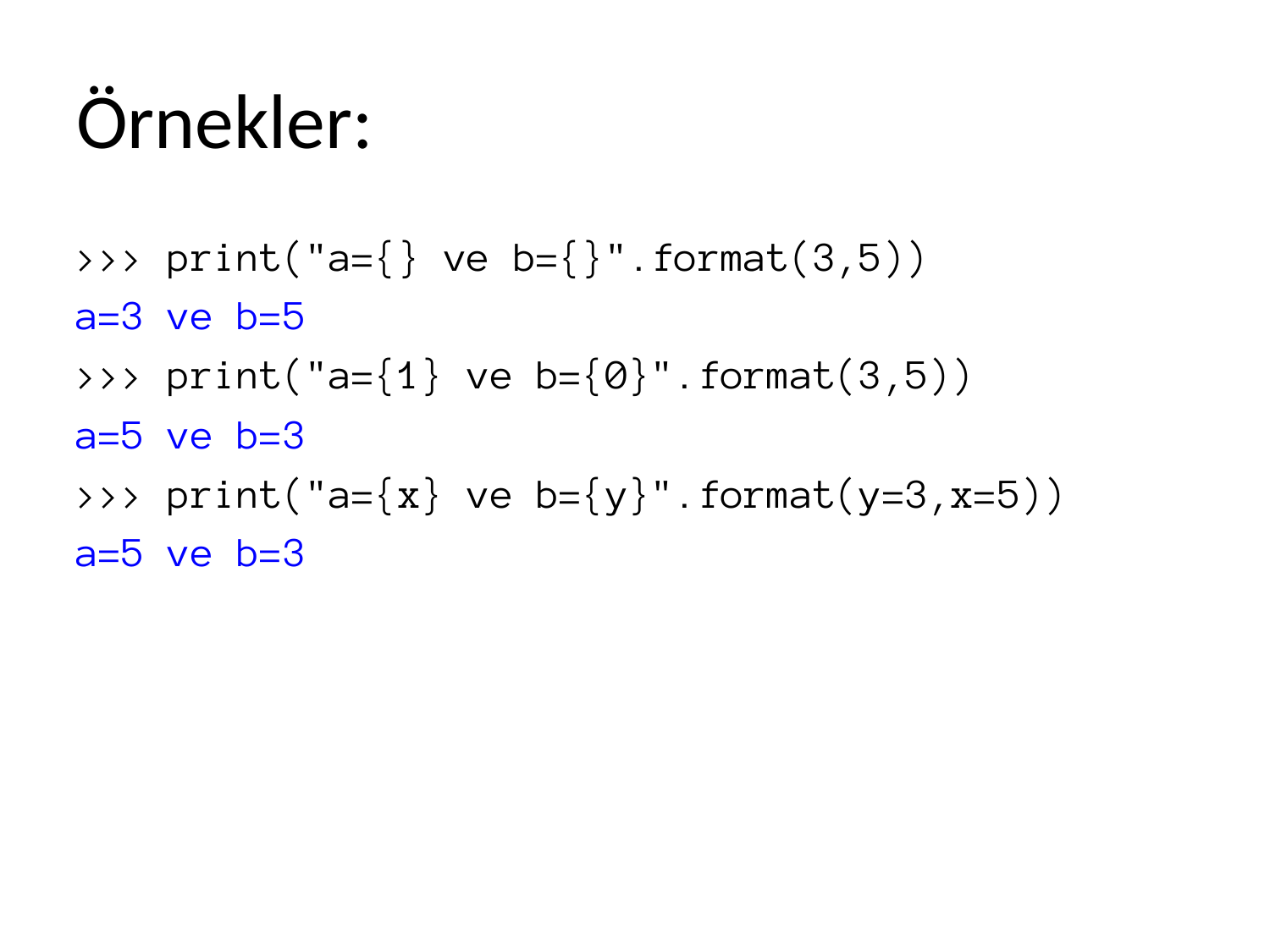

# Örnekler:
>>> print("a={} ve b={}".format(3,5))
a=3 ve b=5
>>> print("a={1} ve b={0}".format(3,5))
a=5 ve b=3
>>> print("a={x} ve b={y}".format(y=3,x=5))
a=5 ve b=3